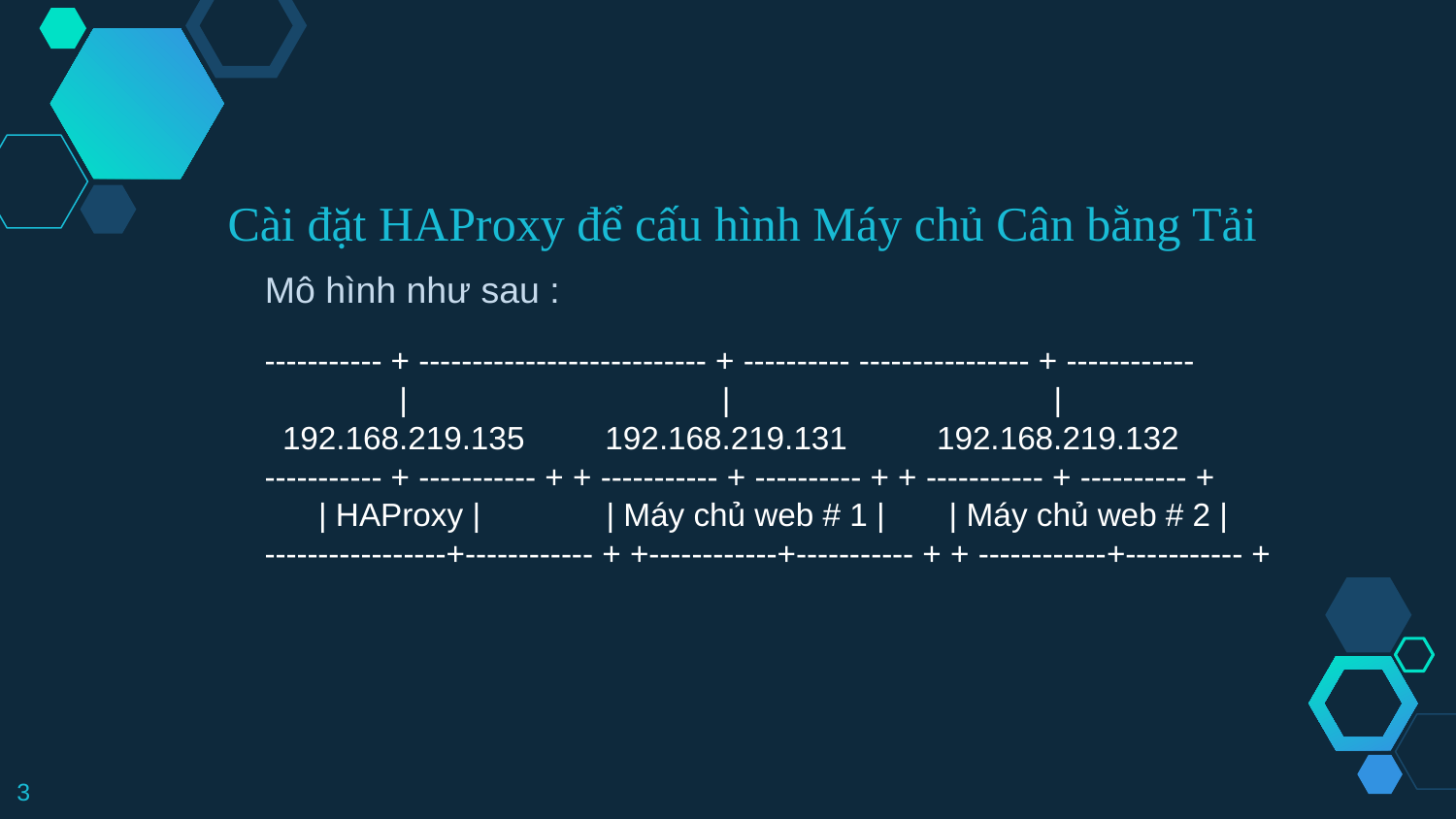

Cài đặt HAProxy để cấu hình Máy chủ Cân bằng Tải
Mô hình như sau :

----------- + --------------------------- + ---------- ---------------- + ------------
               |                                   |                                    |
  192.168.219.135         192.168.219.131          192.168.219.132
----------- + ----------- + + ----------- + ---------- + + ----------- + ---------- +
      | HAProxy |              | Máy chủ web # 1 |       | Máy chủ web # 2 |  -----------------+------------ + +------------+----------- + + ------------+----------- +
3